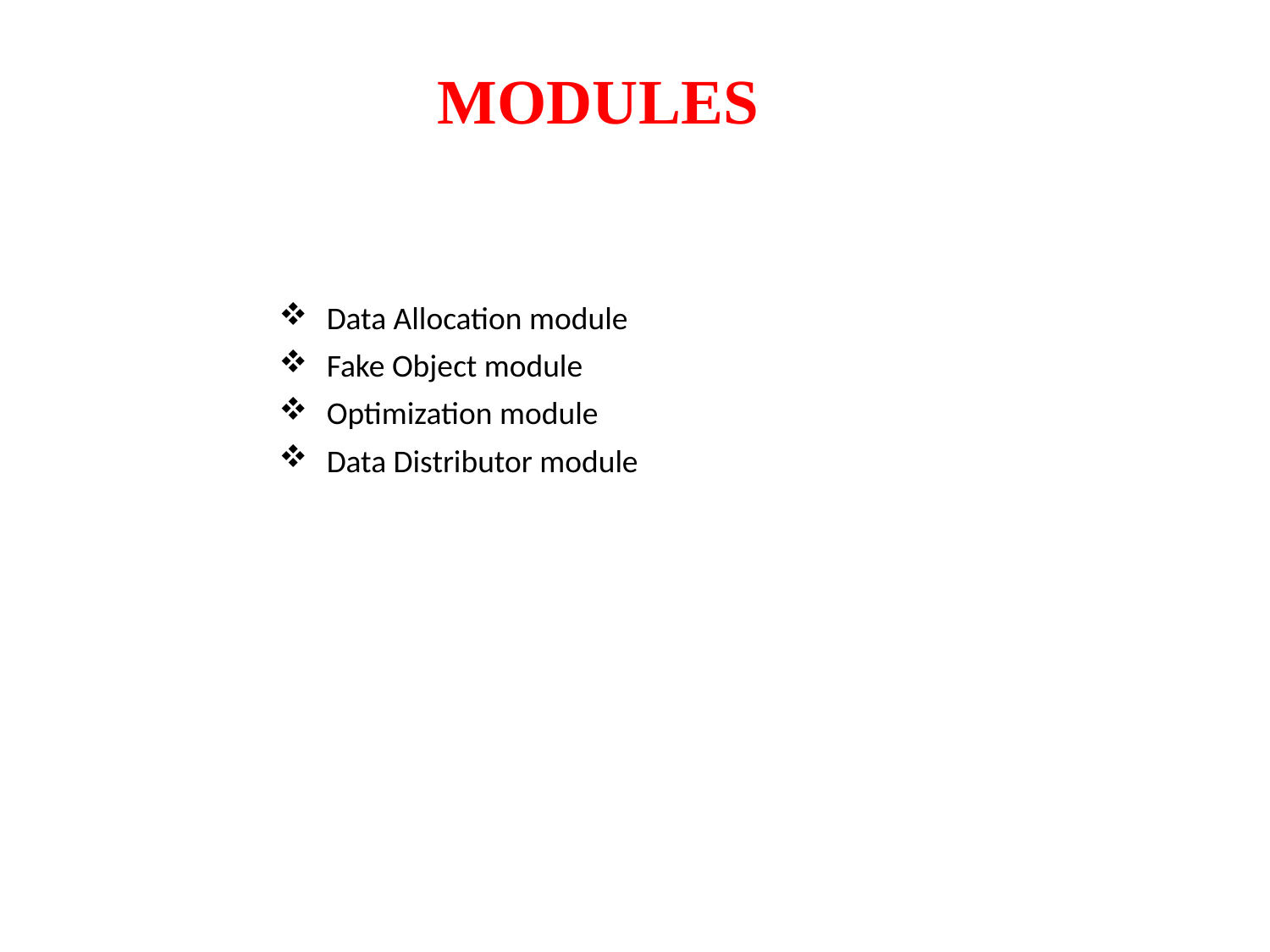

# MODULES
Data Allocation module
Fake Object module
Optimization module
Data Distributor module